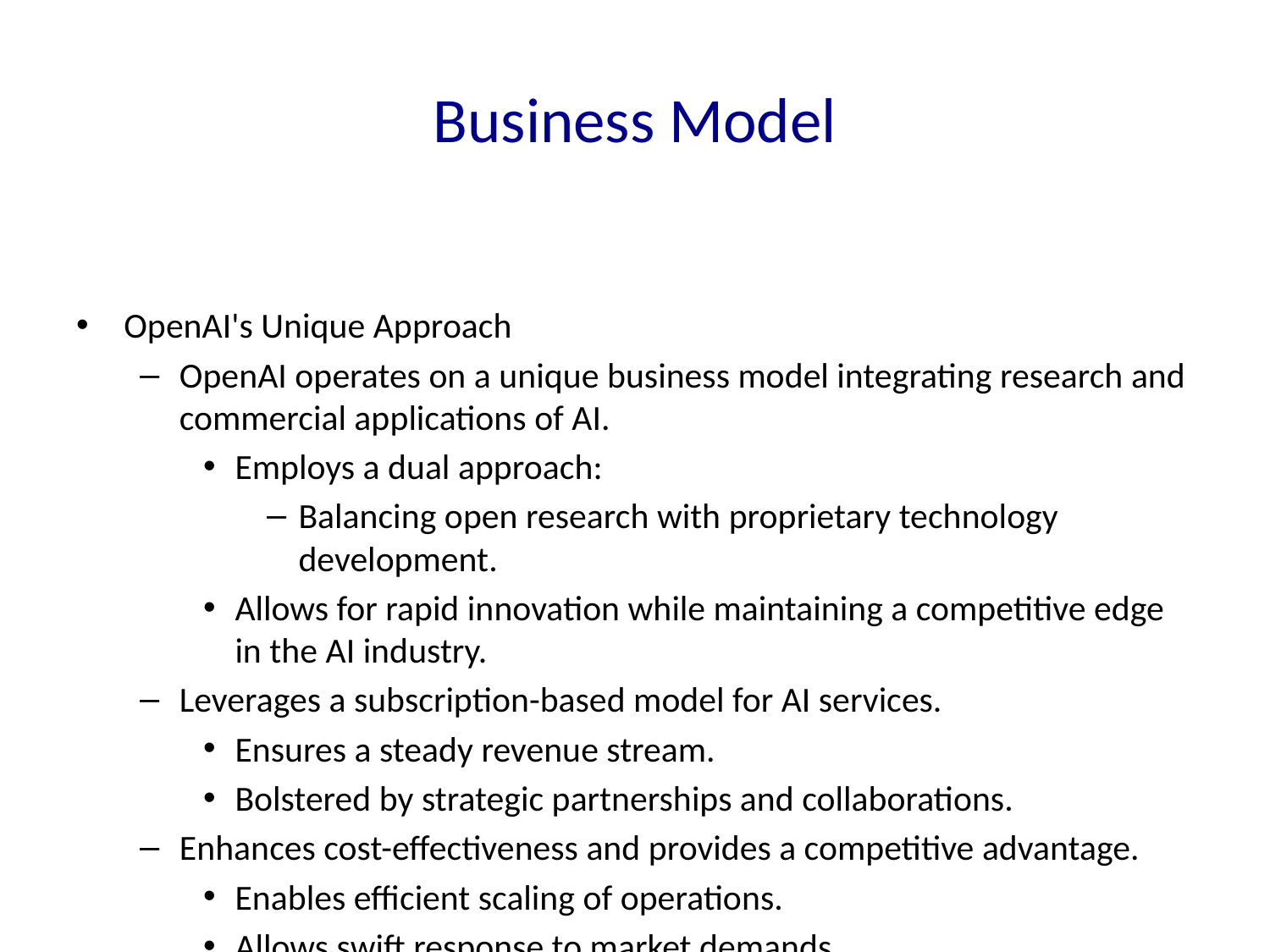

# Business Model

OpenAI's Unique Approach
OpenAI operates on a unique business model integrating research and commercial applications of AI.
Employs a dual approach:
Balancing open research with proprietary technology development.
Allows for rapid innovation while maintaining a competitive edge in the AI industry.
Leverages a subscription-based model for AI services.
Ensures a steady revenue stream.
Bolstered by strategic partnerships and collaborations.
Enhances cost-effectiveness and provides a competitive advantage.
Enables efficient scaling of operations.
Allows swift response to market demands.